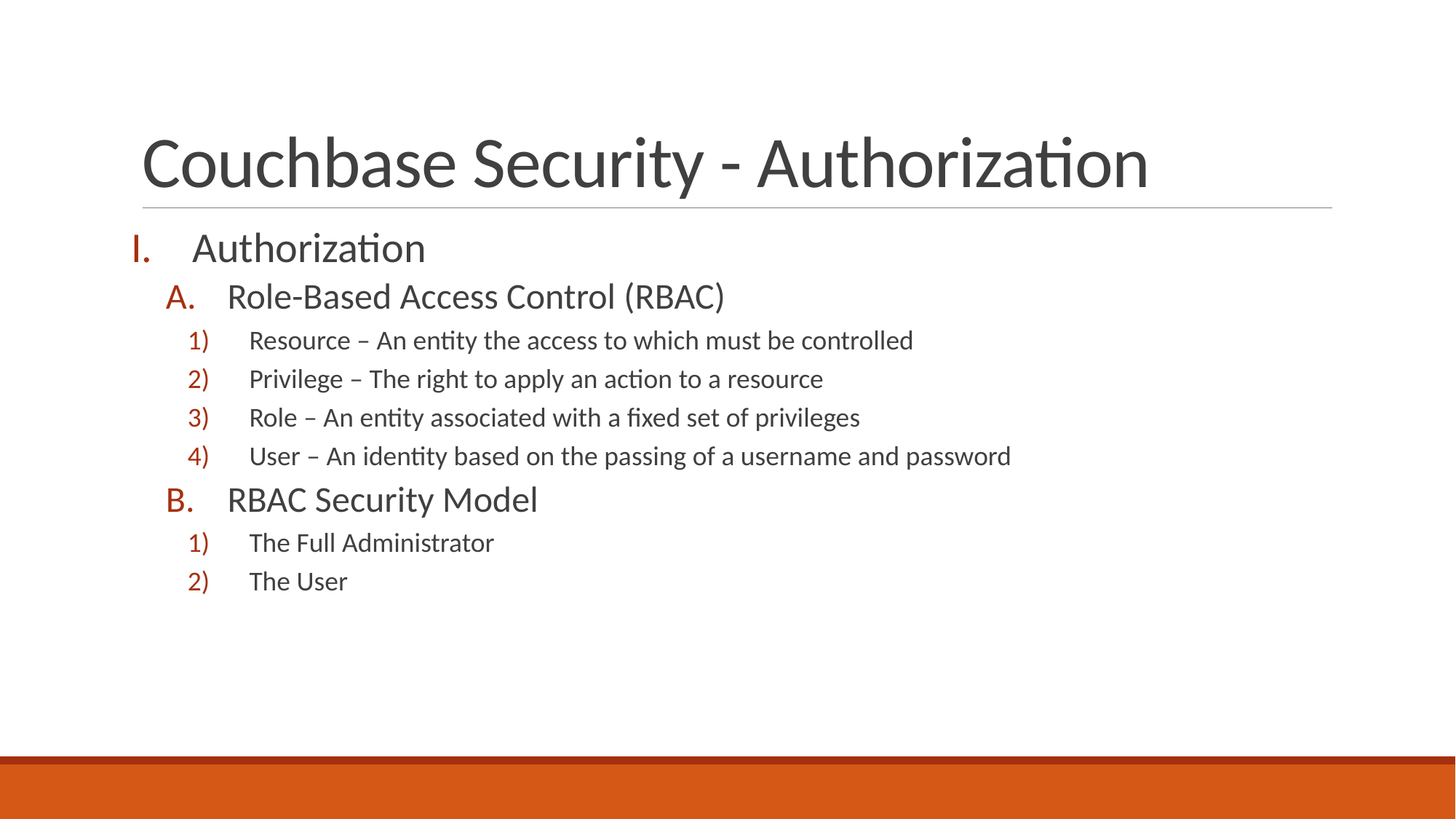

# Couchbase Security - Authorization
Authorization
Role-Based Access Control (RBAC)
Resource – An entity the access to which must be controlled
Privilege – The right to apply an action to a resource
Role – An entity associated with a fixed set of privileges
User – An identity based on the passing of a username and password
RBAC Security Model
The Full Administrator
The User